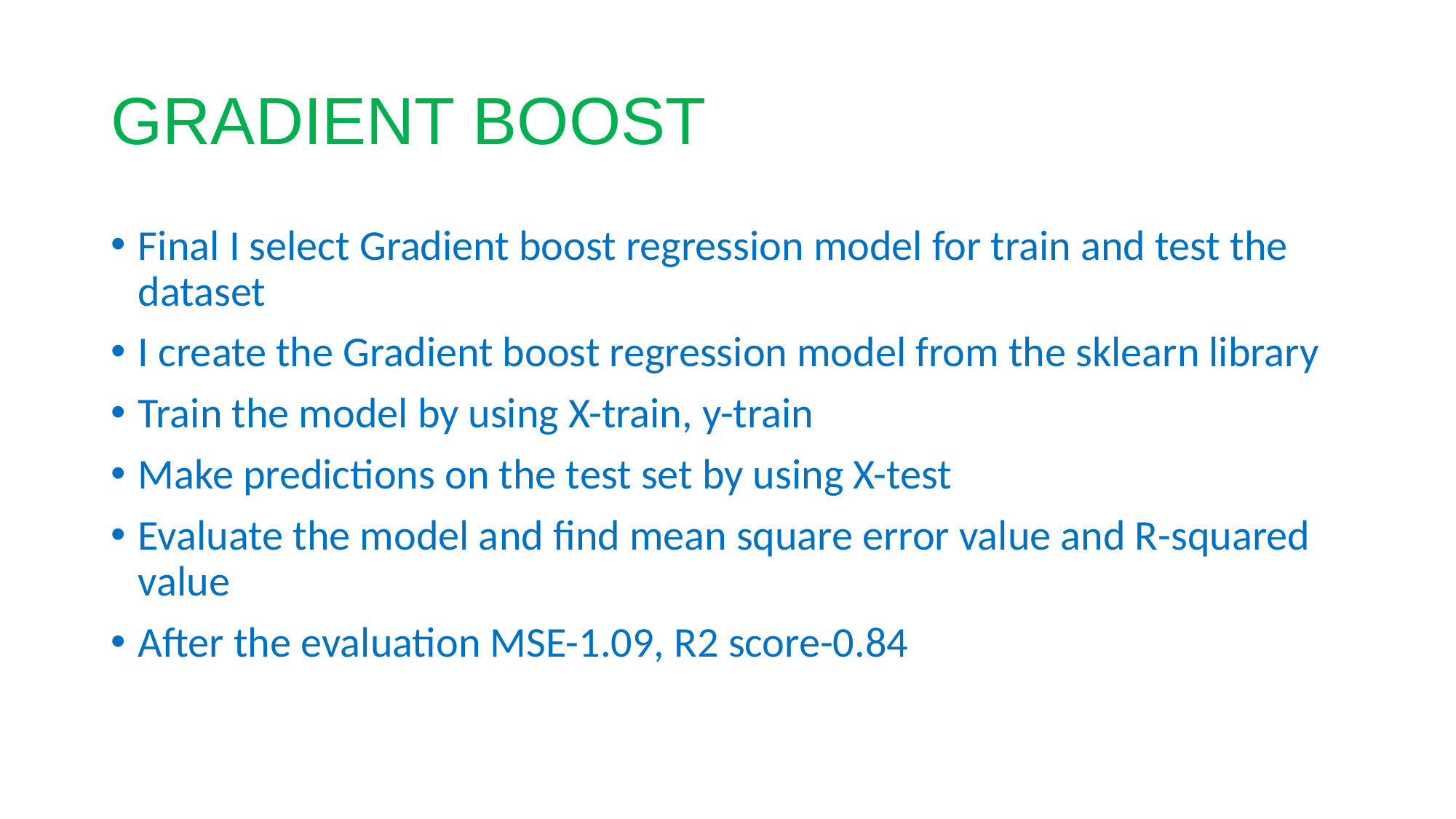

# GRADIENT BOOST
Final I select Gradient boost regression model for train and test the dataset
I create the Gradient boost regression model from the sklearn library
Train the model by using X-train, y-train
Make predictions on the test set by using X-test
Evaluate the model and find mean square error value and R-squared value
After the evaluation MSE-1.09, R2 score-0.84